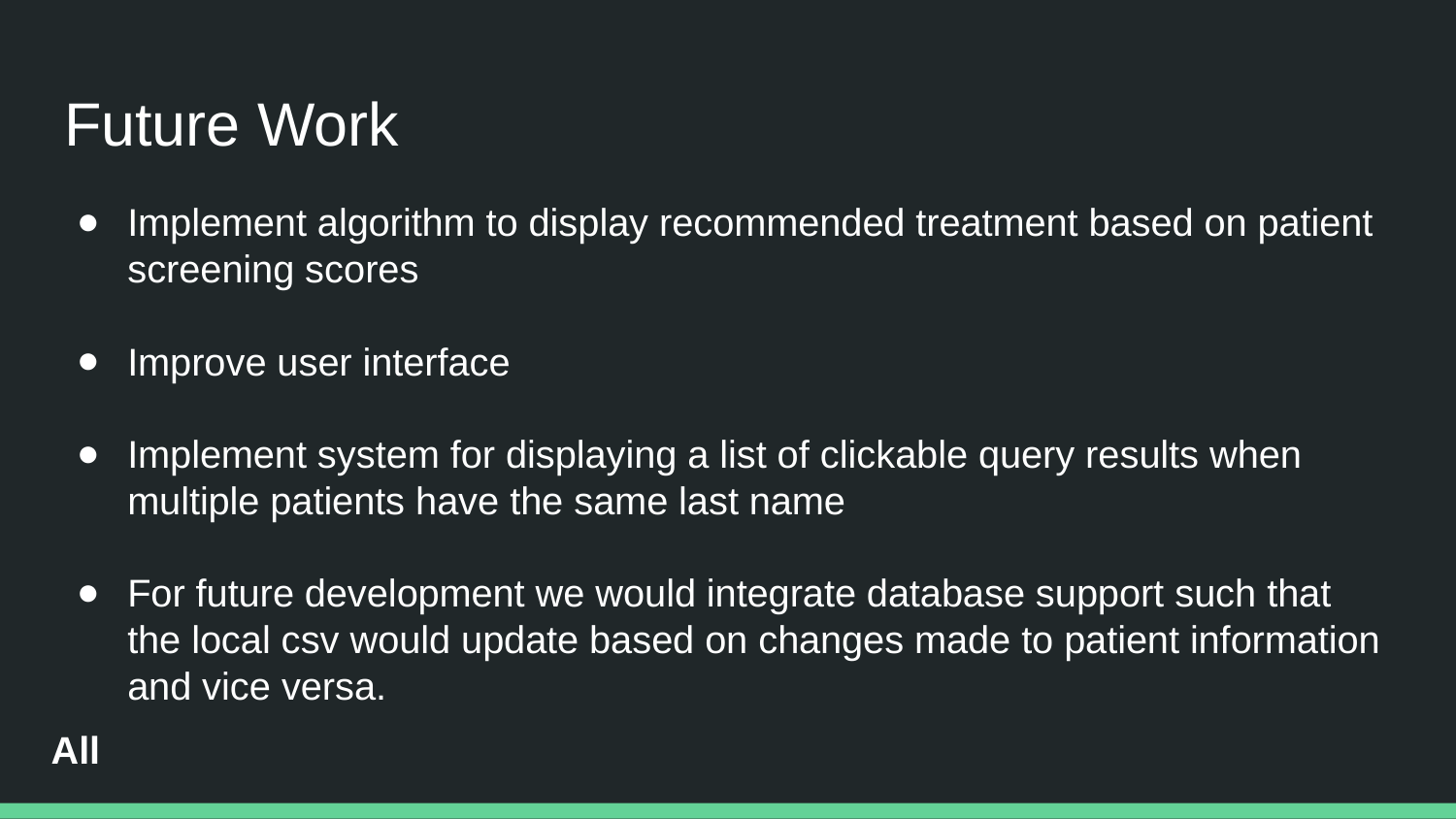

# Future Work
Implement algorithm to display recommended treatment based on patient screening scores

Improve user interface

Implement system for displaying a list of clickable query results when multiple patients have the same last name

For future development we would integrate database support such that the local csv would update based on changes made to patient information and vice versa.
All